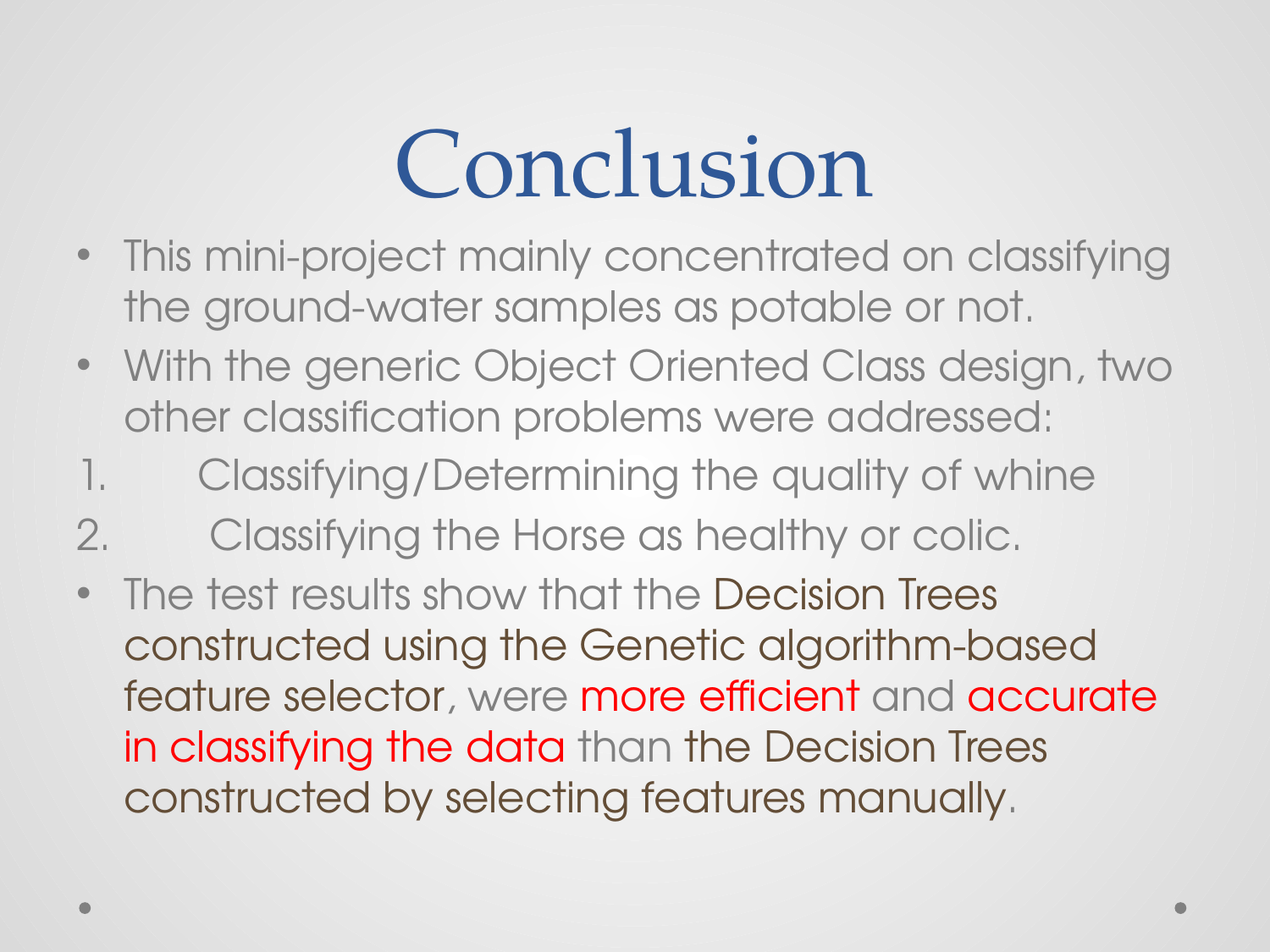

# Conclusion
This mini-project mainly concentrated on classifying the ground-water samples as potable or not.
With the generic Object Oriented Class design, two other classification problems were addressed:
     Classifying/Determining the quality of whine
      Classifying the Horse as healthy or colic.
The test results show that the Decision Trees constructed using the Genetic algorithm-based feature selector, were more efficient and accurate in classifying the data than the Decision Trees constructed by selecting features manually.